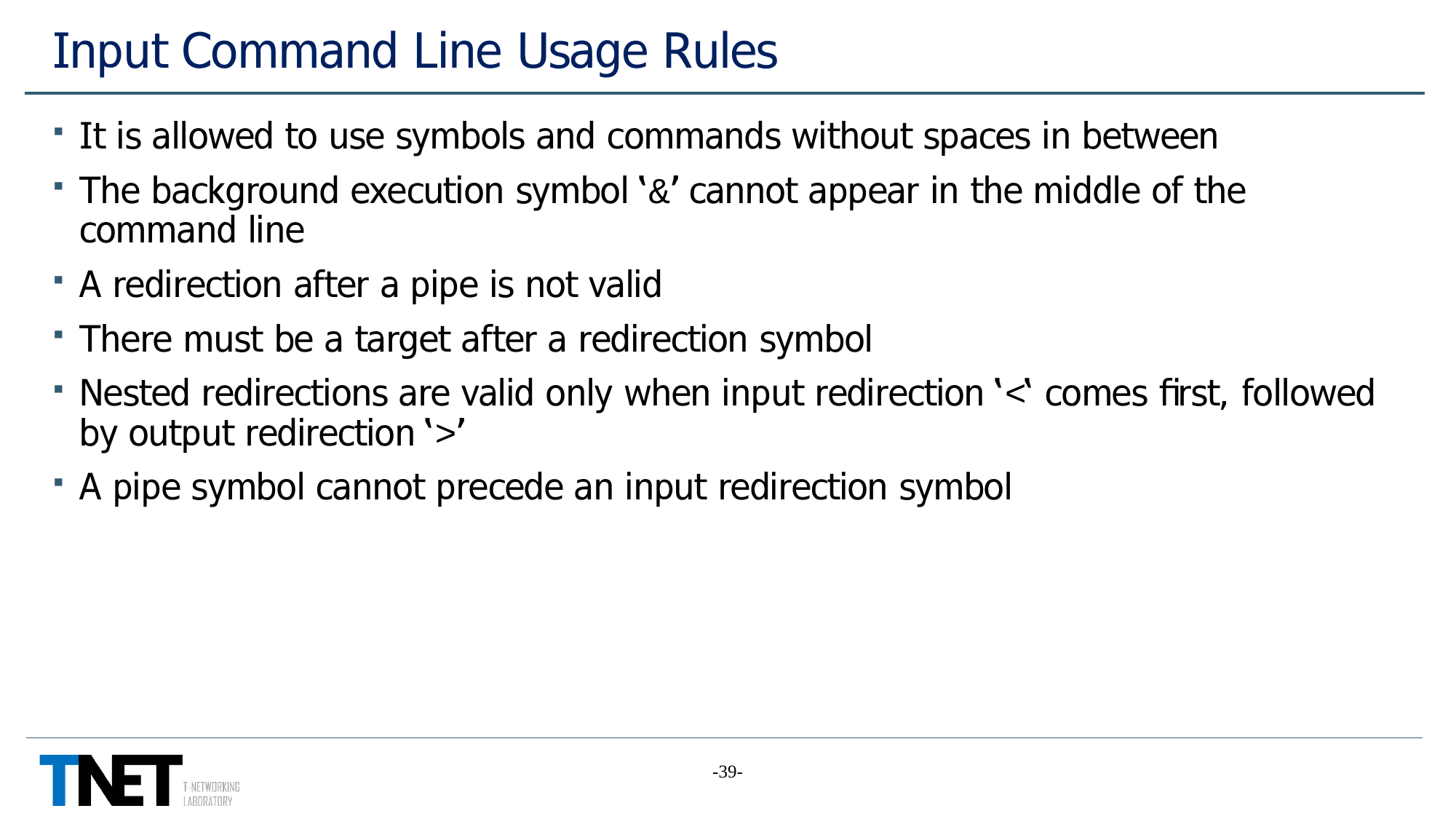

# Input Command Line Usage Rules
It is allowed to use symbols and commands without spaces in between
The background execution symbol ‘&’ cannot appear in the middle of the command line
A redirection after a pipe is not valid
There must be a target after a redirection symbol
Nested redirections are valid only when input redirection ‘<‘ comes first, followed by output redirection ‘>’
A pipe symbol cannot precede an input redirection symbol

-39-